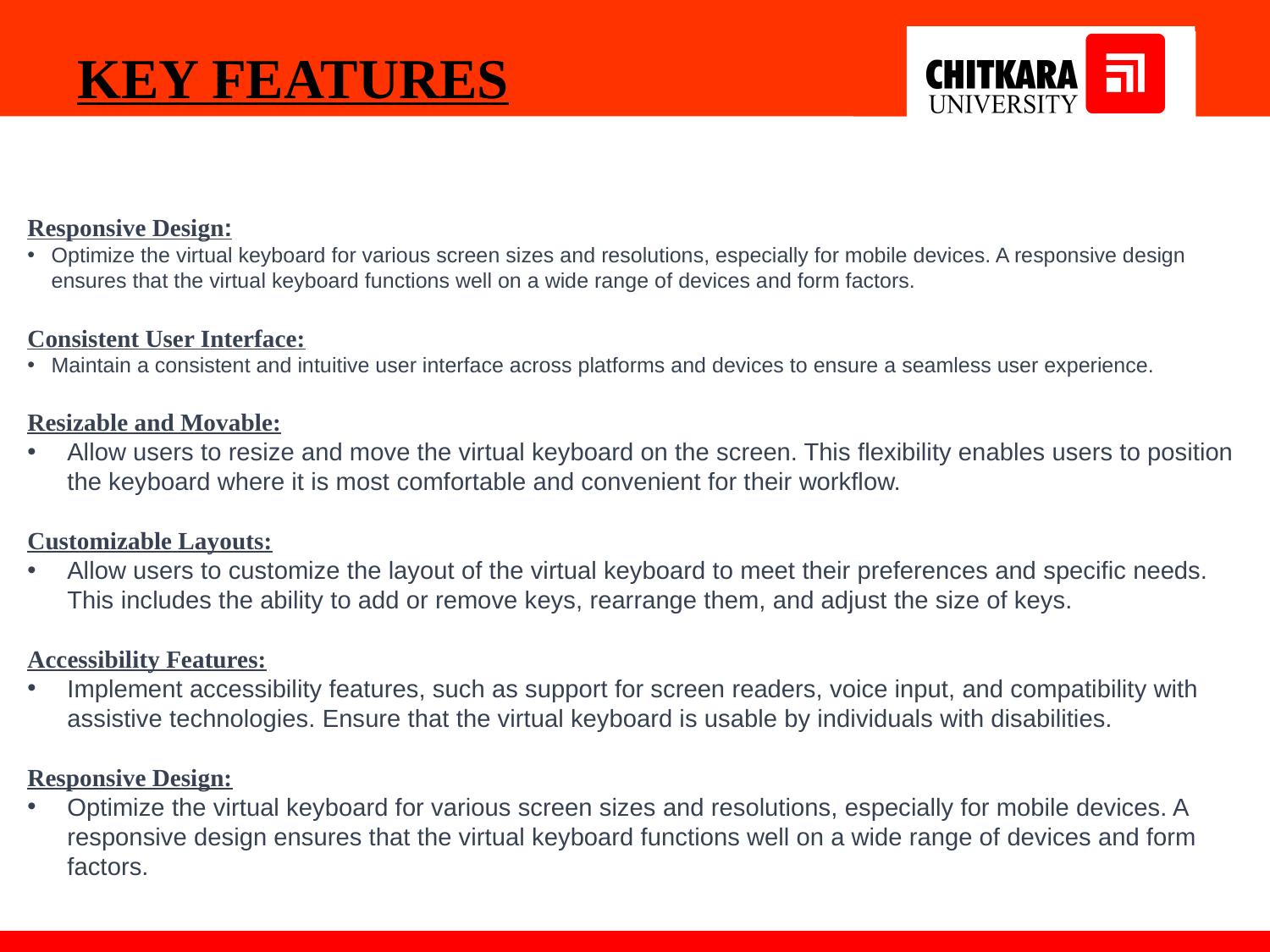

KEY FEATURES
Responsive Design:
Optimize the virtual keyboard for various screen sizes and resolutions, especially for mobile devices. A responsive design ensures that the virtual keyboard functions well on a wide range of devices and form factors.

Consistent User Interface:
Maintain a consistent and intuitive user interface across platforms and devices to ensure a seamless user experience.

Resizable and Movable:
Allow users to resize and move the virtual keyboard on the screen. This flexibility enables users to position the keyboard where it is most comfortable and convenient for their workflow.

Customizable Layouts:
Allow users to customize the layout of the virtual keyboard to meet their preferences and specific needs. This includes the ability to add or remove keys, rearrange them, and adjust the size of keys.

Accessibility Features:
Implement accessibility features, such as support for screen readers, voice input, and compatibility with assistive technologies. Ensure that the virtual keyboard is usable by individuals with disabilities.

Responsive Design:
Optimize the virtual keyboard for various screen sizes and resolutions, especially for mobile devices. A responsive design ensures that the virtual keyboard functions well on a wide range of devices and form factors.